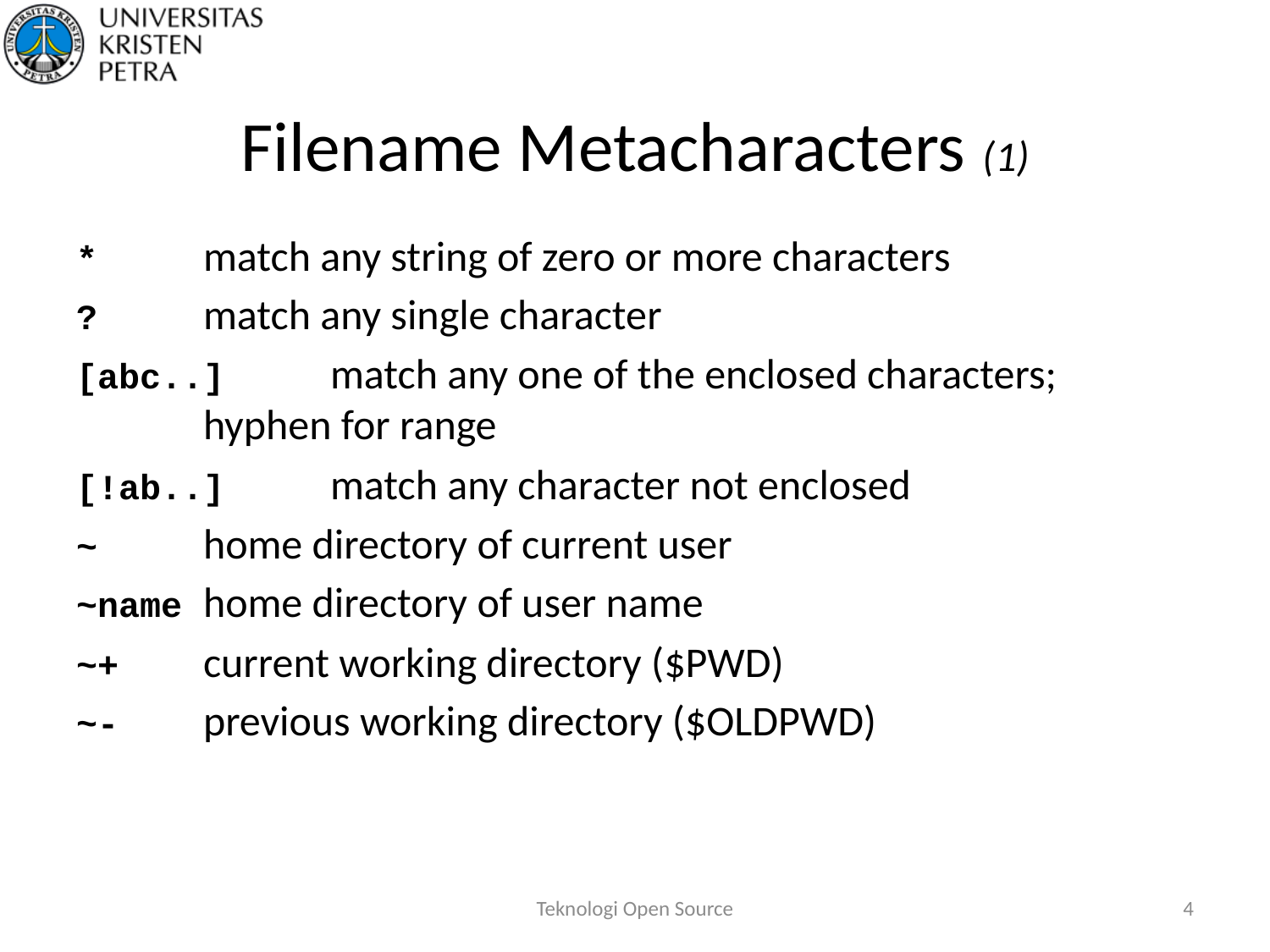

# Filename Metacharacters (1)
*	match any string of zero or more characters
?	match any single character
[abc..]	match any one of the enclosed characters;
	hyphen for range
[!ab..]	match any character not enclosed
~	home directory of current user
~name	home directory of user name
~+	current working directory ($PWD)
~-	previous working directory ($OLDPWD)
Teknologi Open Source
4